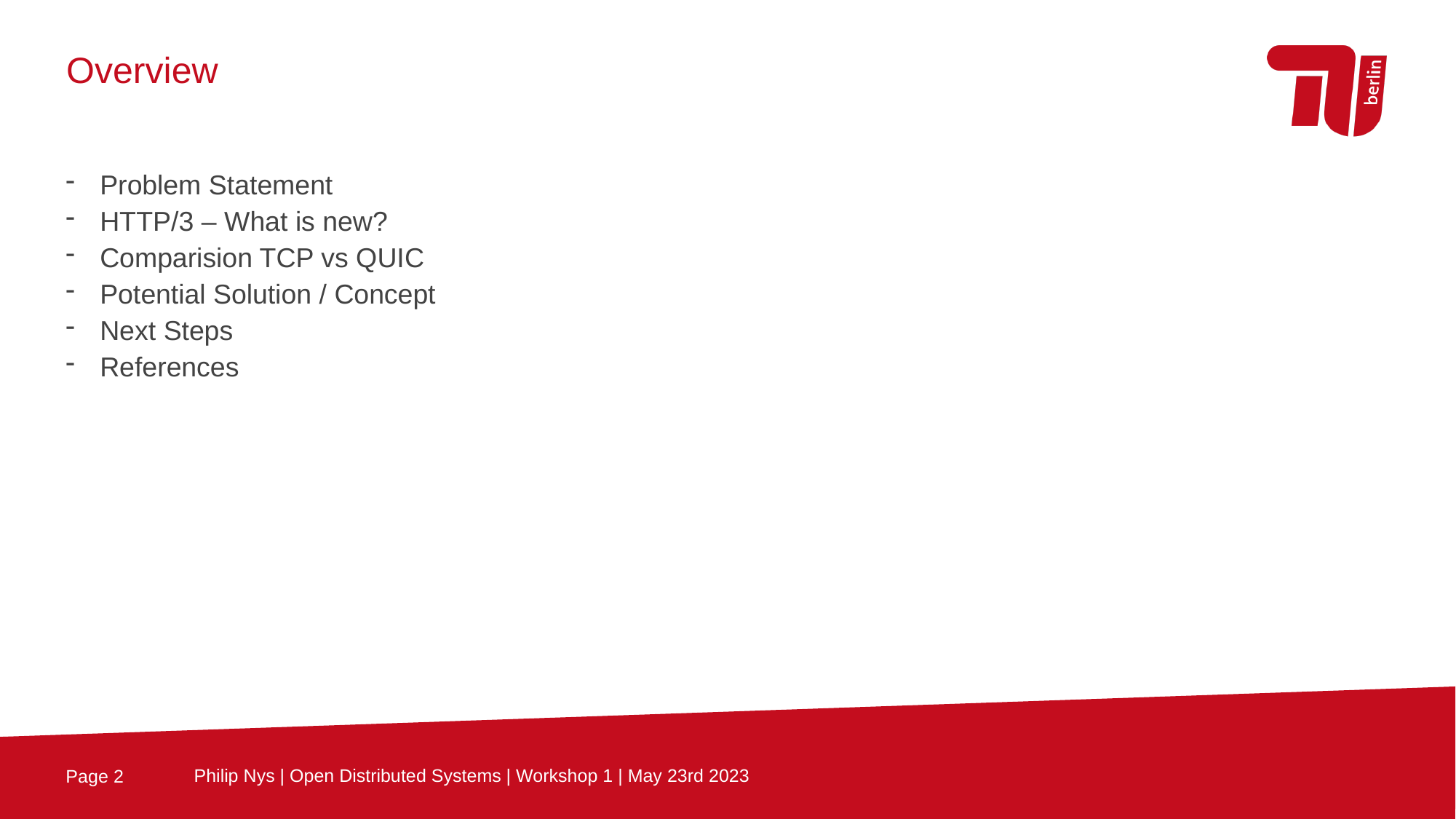

Overview

Problem Statement
HTTP/3 – What is new?
Comparision TCP vs QUIC
Potential Solution / Concept
Next Steps
References